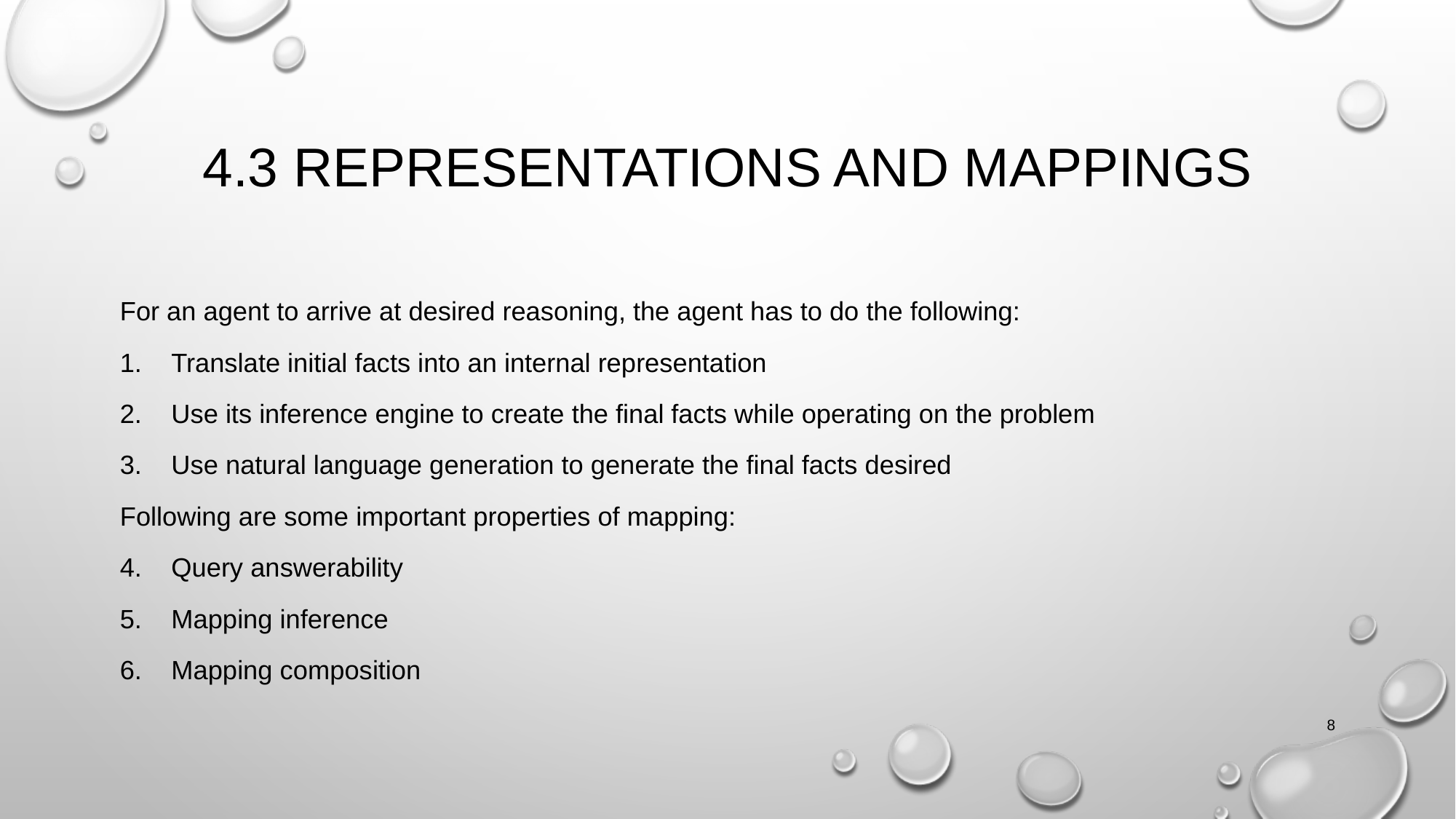

# 4.3 Representations and mappings
For an agent to arrive at desired reasoning, the agent has to do the following:
Translate initial facts into an internal representation
Use its inference engine to create the final facts while operating on the problem
Use natural language generation to generate the final facts desired
Following are some important properties of mapping:
Query answerability
Mapping inference
Mapping composition
8